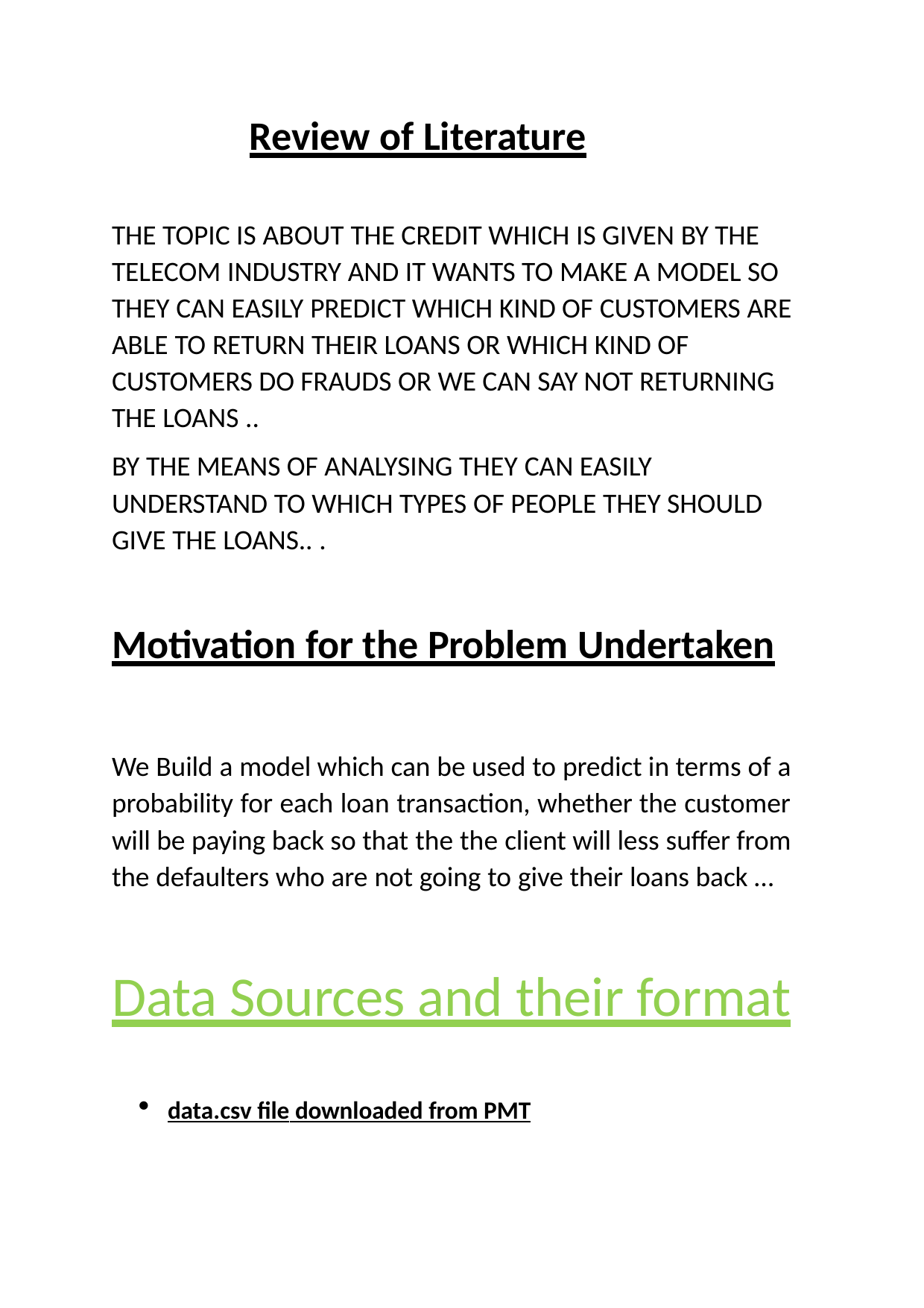

# Review of Literature
THE TOPIC IS ABOUT THE CREDIT WHICH IS GIVEN BY THE  TELECOM INDUSTRY AND IT WANTS TO MAKE A MODEL SO  THEY CAN EASILY PREDICT WHICH KIND OF CUSTOMERS ARE  ABLE TO RETURN THEIR LOANS OR WHICH KIND OF  CUSTOMERS DO FRAUDS OR WE CAN SAY NOT RETURNING  THE LOANS ..
BY THE MEANS OF ANALYSING THEY CAN EASILY  UNDERSTAND TO WHICH TYPES OF PEOPLE THEY SHOULD  GIVE THE LOANS.. .

Motivation for the Problem Undertaken

We Build a model which can be used to predict in terms of a  probability for each loan transaction, whether the customer  will be paying back so that the the client will less suffer from  the defaulters who are not going to give their loans back …
Data Sources and their format
data.csv file downloaded from PMT